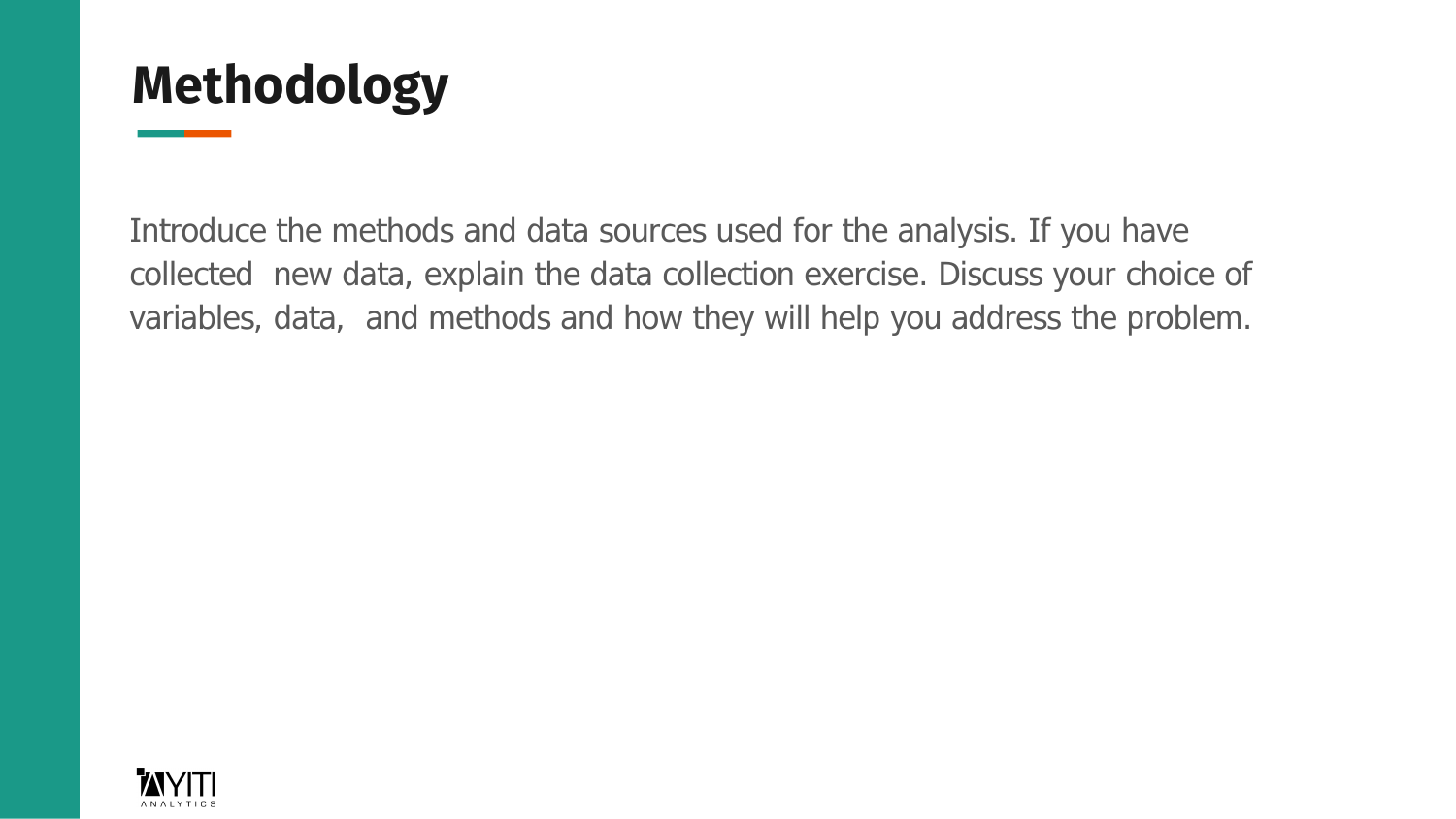

Methodology
Introduce the methods and data sources used for the analysis. If you have collected  new data, explain the data collection exercise. Discuss your choice of variables, data,  and methods and how they will help you address the problem.